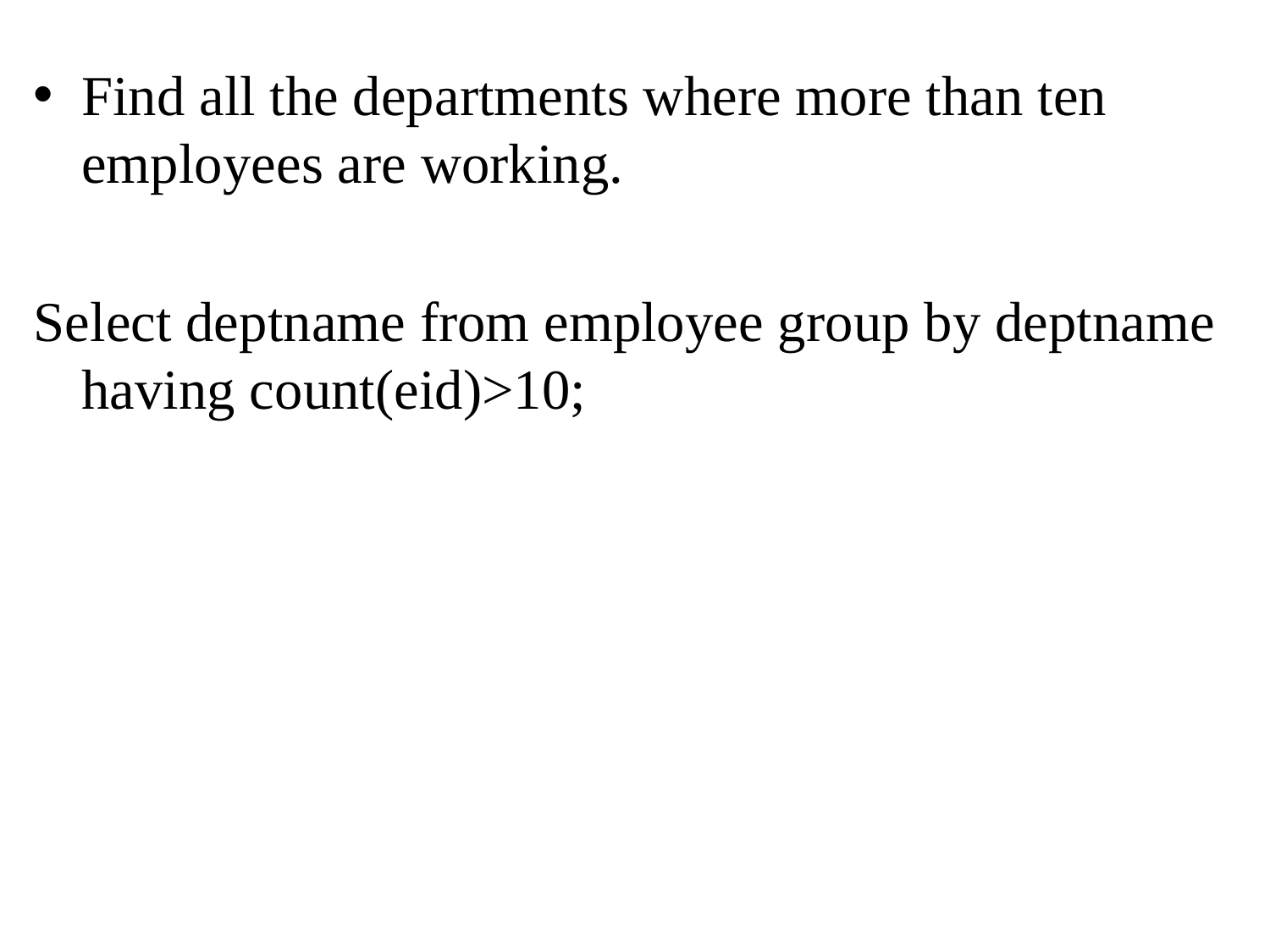

Find all the departments where more than ten employees are working.

Select deptname from employee group by deptname having count(eid)>10;